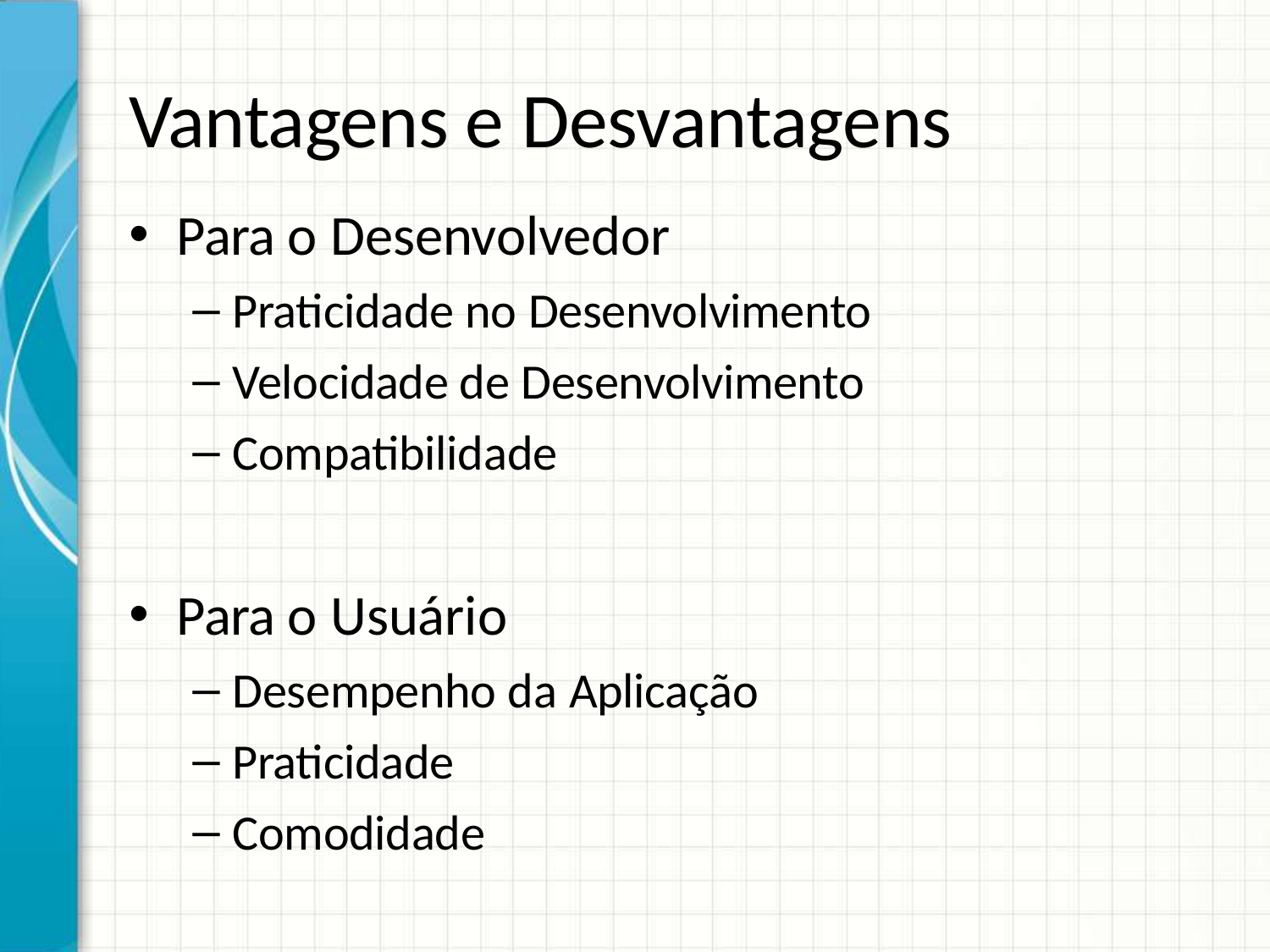

# Vantagens e Desvantagens
Para o Desenvolvedor
Praticidade no Desenvolvimento
Velocidade de Desenvolvimento
Compatibilidade

Para o Usuário
Desempenho da Aplicação
Praticidade
Comodidade